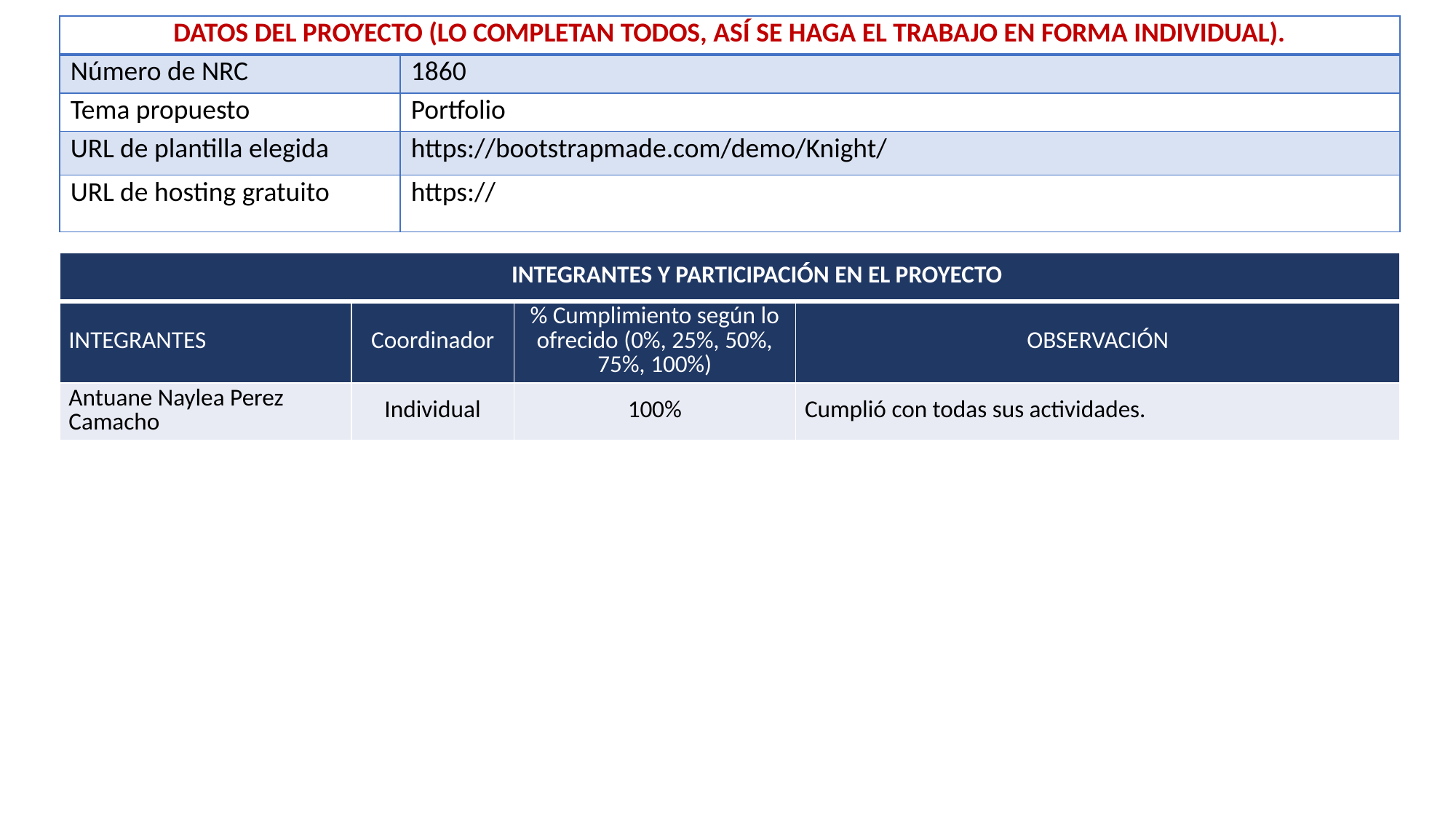

| DATOS DEL PROYECTO (LO COMPLETAN TODOS, ASÍ SE HAGA EL TRABAJO EN FORMA INDIVIDUAL). |  |
| --- | --- |
| Número de NRC | 1860 |
| Tema propuesto | Portfolio |
| URL de plantilla elegida | https://bootstrapmade.com/demo/Knight/ |
| URL de hosting gratuito | https:// |
| INTEGRANTES Y PARTICIPACIÓN EN EL PROYECTO |  |  |  |
| --- | --- | --- | --- |
| INTEGRANTES | Coordinador | % Cumplimiento según lo ofrecido (0%, 25%, 50%, 75%, 100%) | OBSERVACIÓN |
| Antuane Naylea Perez Camacho | Individual | 100% | Cumplió con todas sus actividades. |